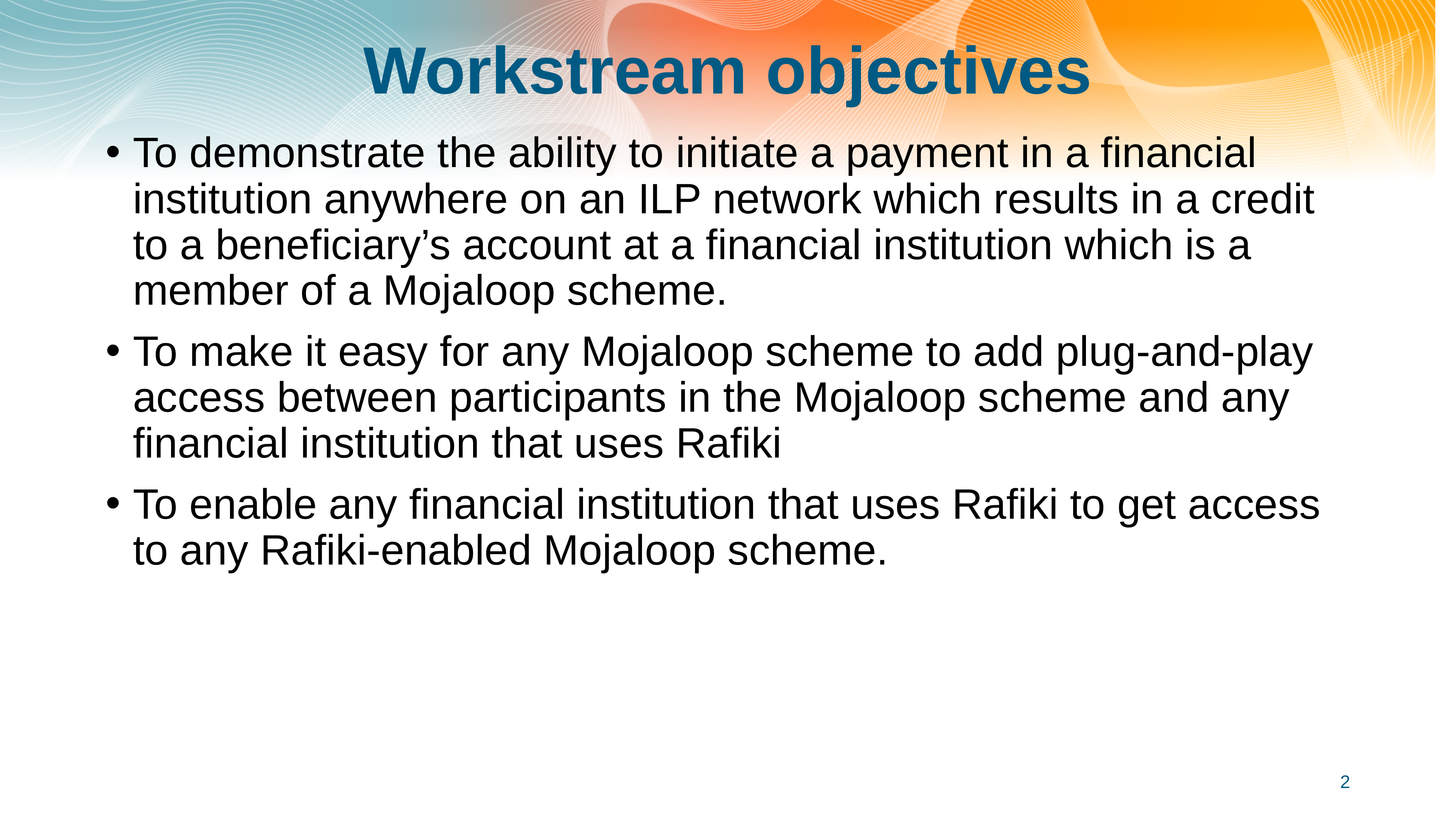

# Workstream objectives
To demonstrate the ability to initiate a payment in a financial institution anywhere on an ILP network which results in a credit to a beneficiary’s account at a financial institution which is a member of a Mojaloop scheme.
To make it easy for any Mojaloop scheme to add plug-and-play access between participants in the Mojaloop scheme and any financial institution that uses Rafiki
To enable any financial institution that uses Rafiki to get access to any Rafiki-enabled Mojaloop scheme.
2